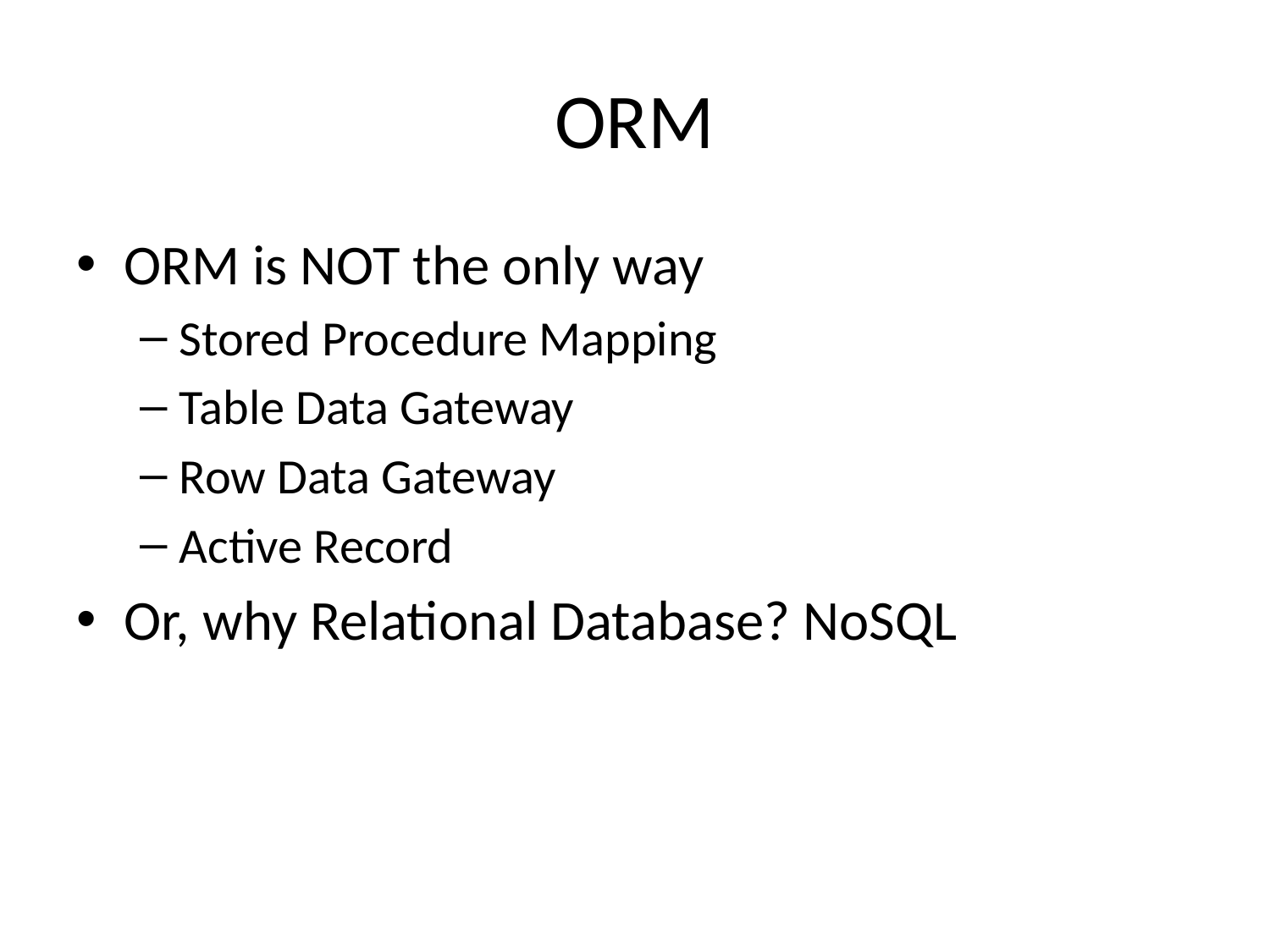

# ORM
ORM is NOT the only way
Stored Procedure Mapping
Table Data Gateway
Row Data Gateway
Active Record
Or, why Relational Database? NoSQL